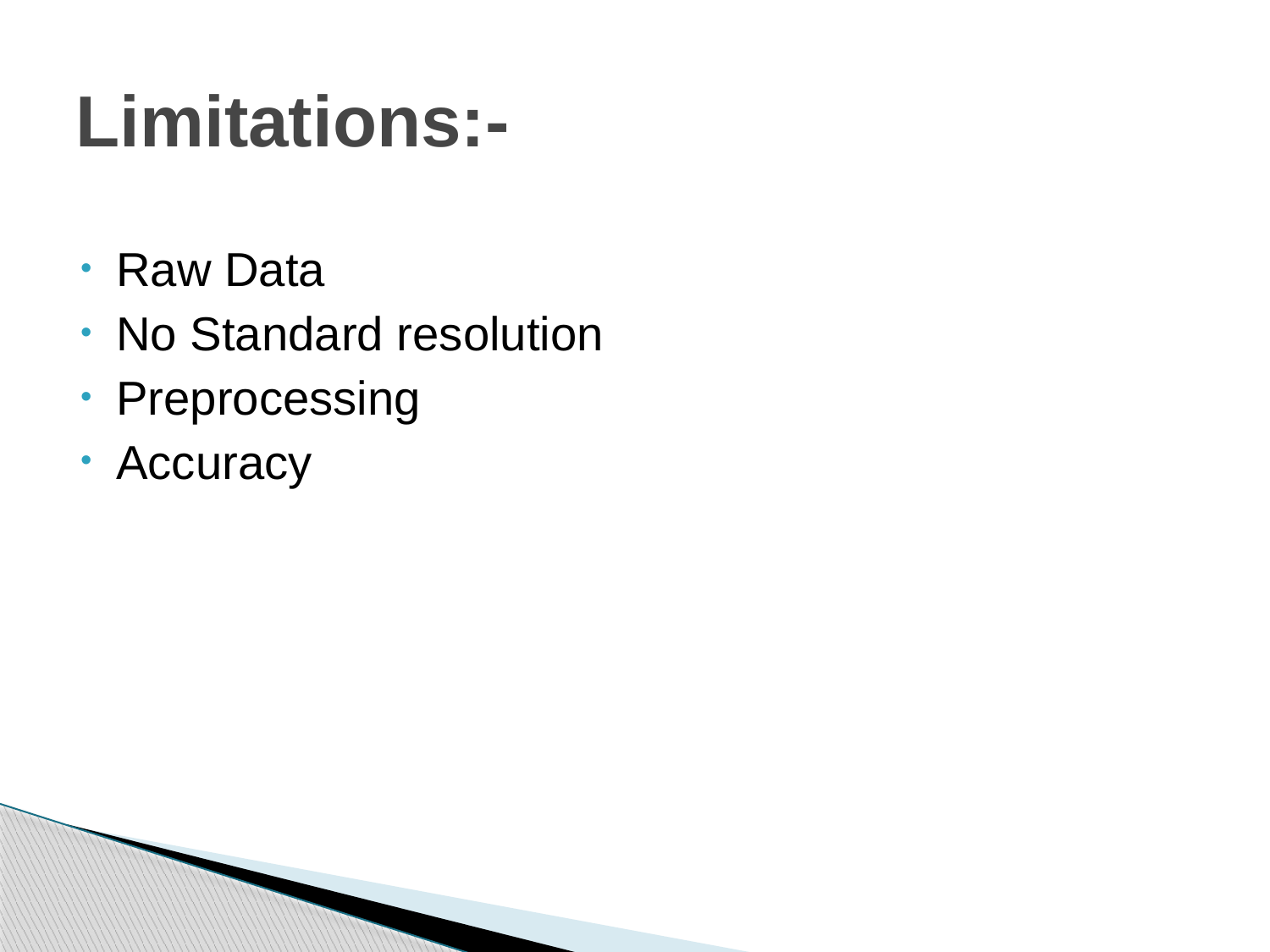

# Limitations:-
Raw Data
No Standard resolution
Preprocessing
Accuracy